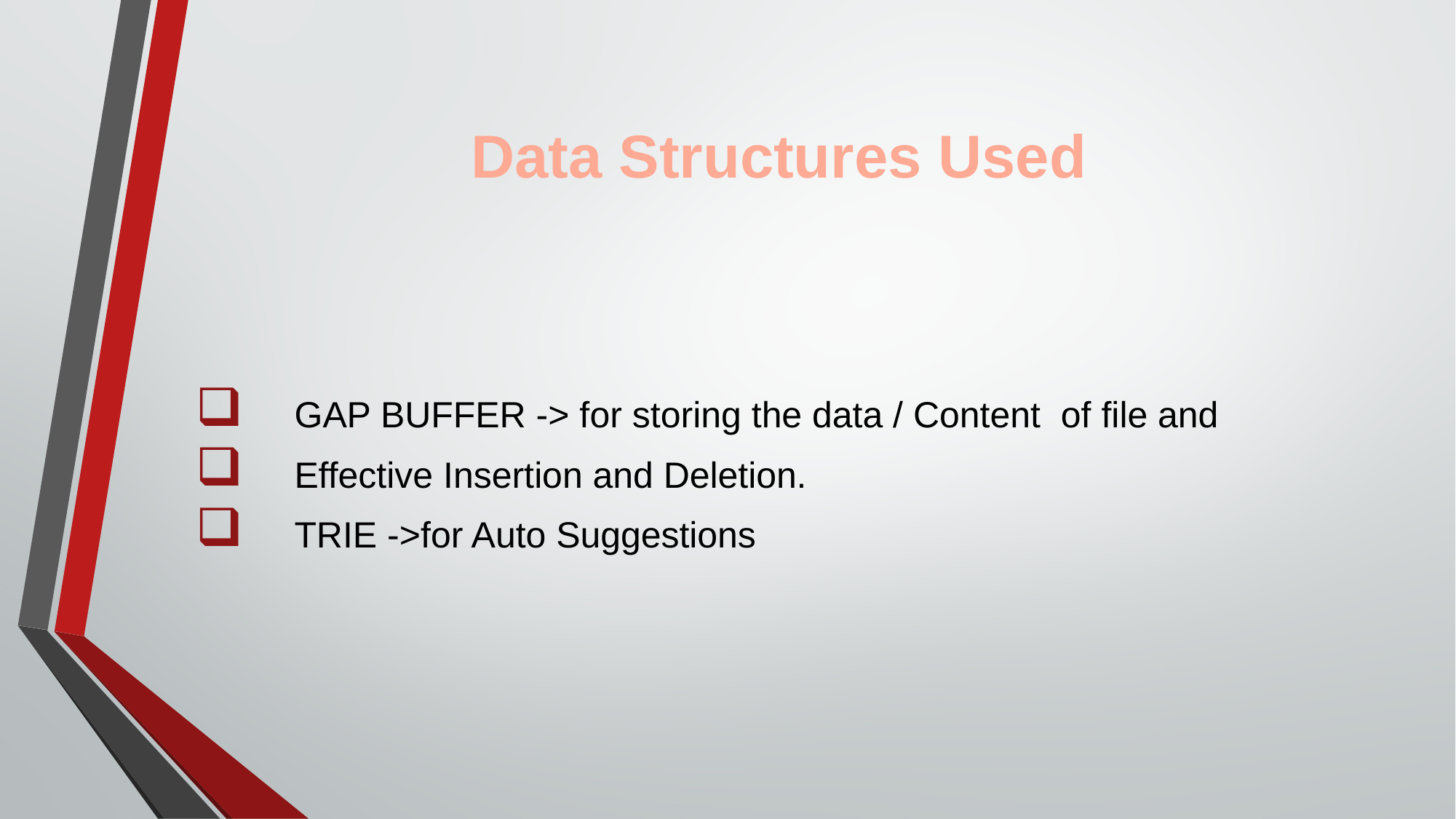

Data Structures Used

     GAP BUFFER -> for storing the data / Content  of file and
     Effective Insertion and Deletion.
     TRIE ->for Auto Suggestions